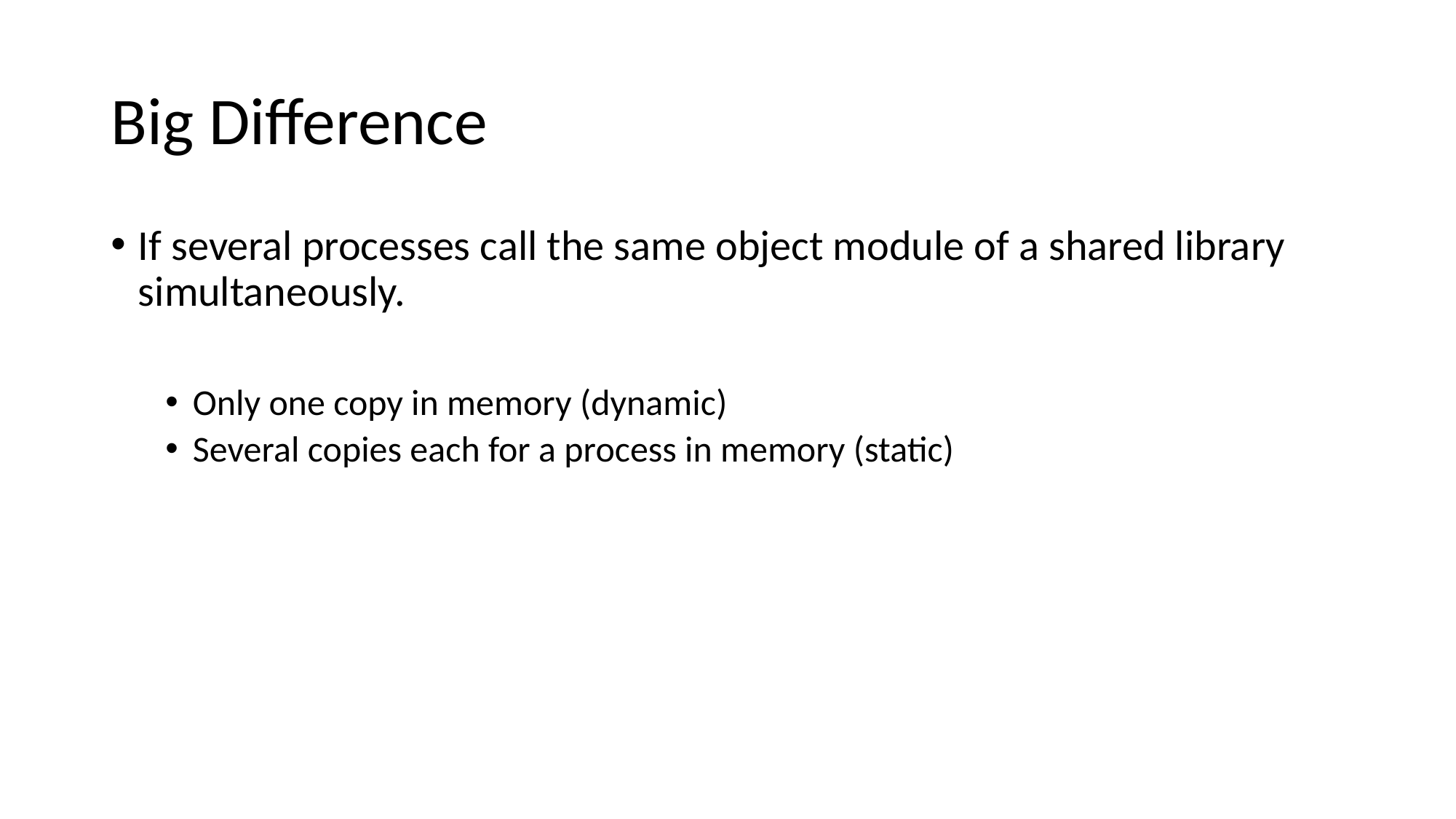

# Big Difference
If several processes call the same object module of a shared library simultaneously.

Only one copy in memory (dynamic)
Several copies each for a process in memory (static)